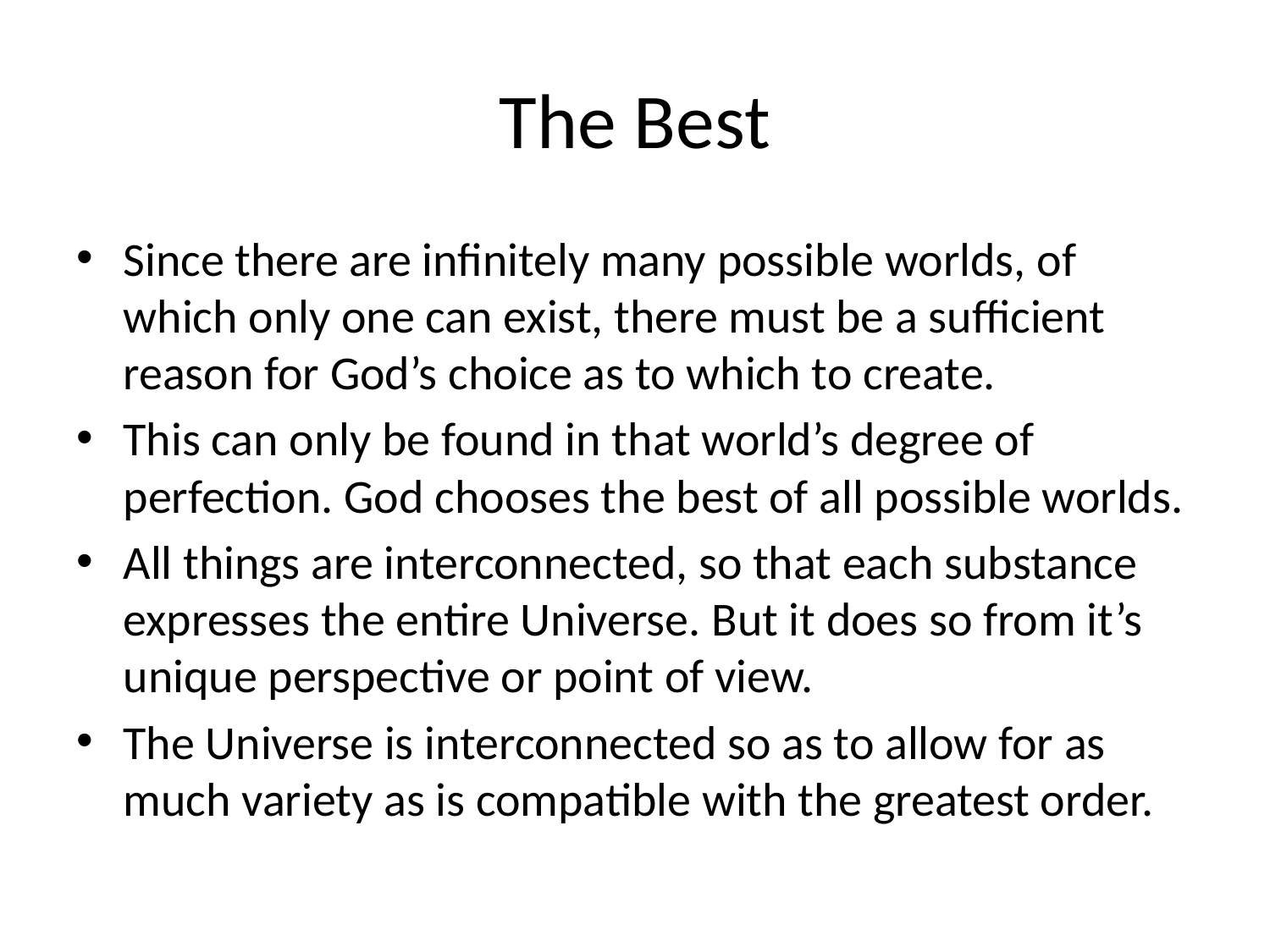

# The Best
Since there are infinitely many possible worlds, of which only one can exist, there must be a sufficient reason for God’s choice as to which to create.
This can only be found in that world’s degree of perfection. God chooses the best of all possible worlds.
All things are interconnected, so that each substance expresses the entire Universe. But it does so from it’s unique perspective or point of view.
The Universe is interconnected so as to allow for as much variety as is compatible with the greatest order.